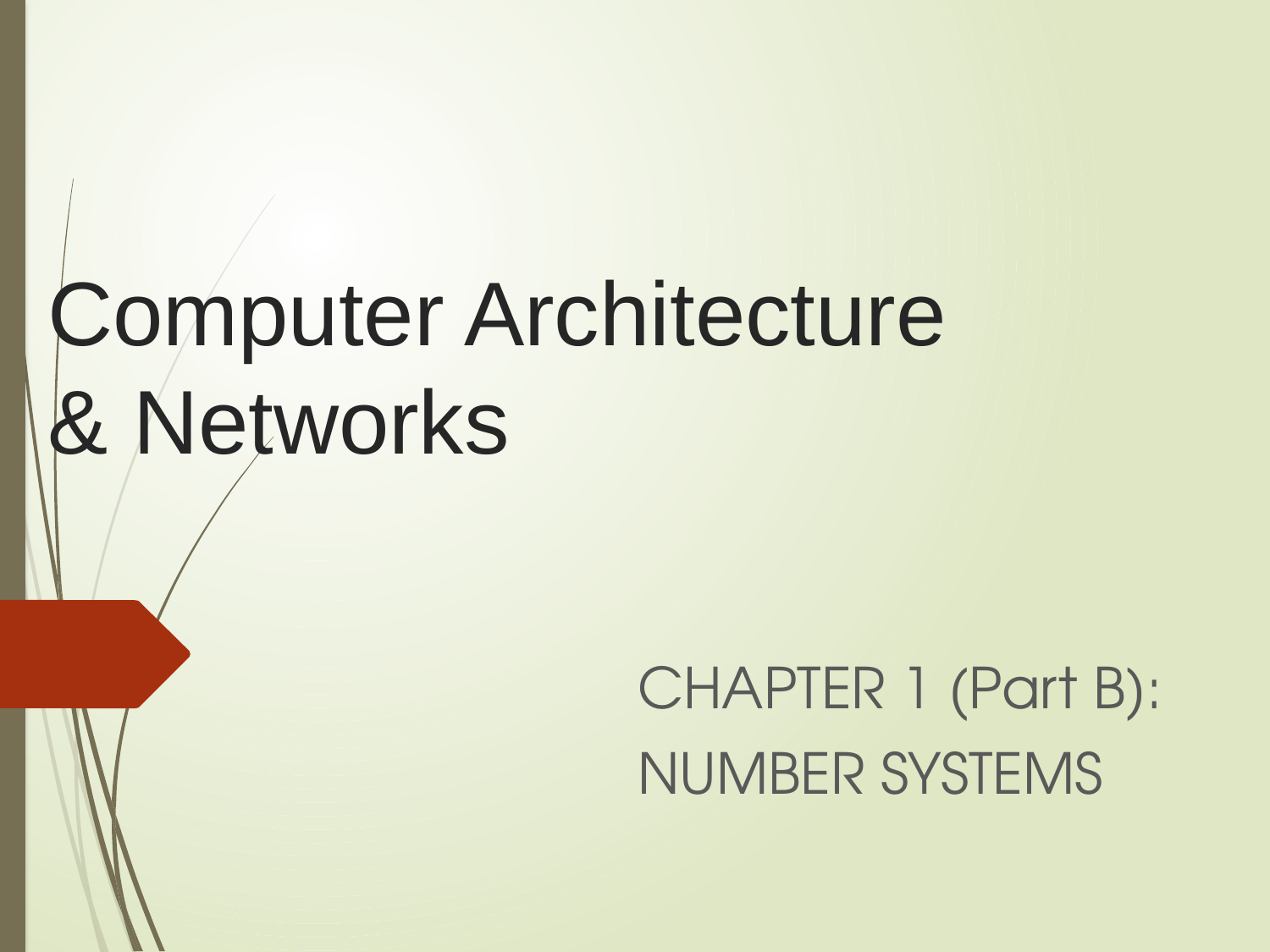

# Computer Architecture & Networks
CHAPTER 1 (Part B):
NUMBER SYSTEMS